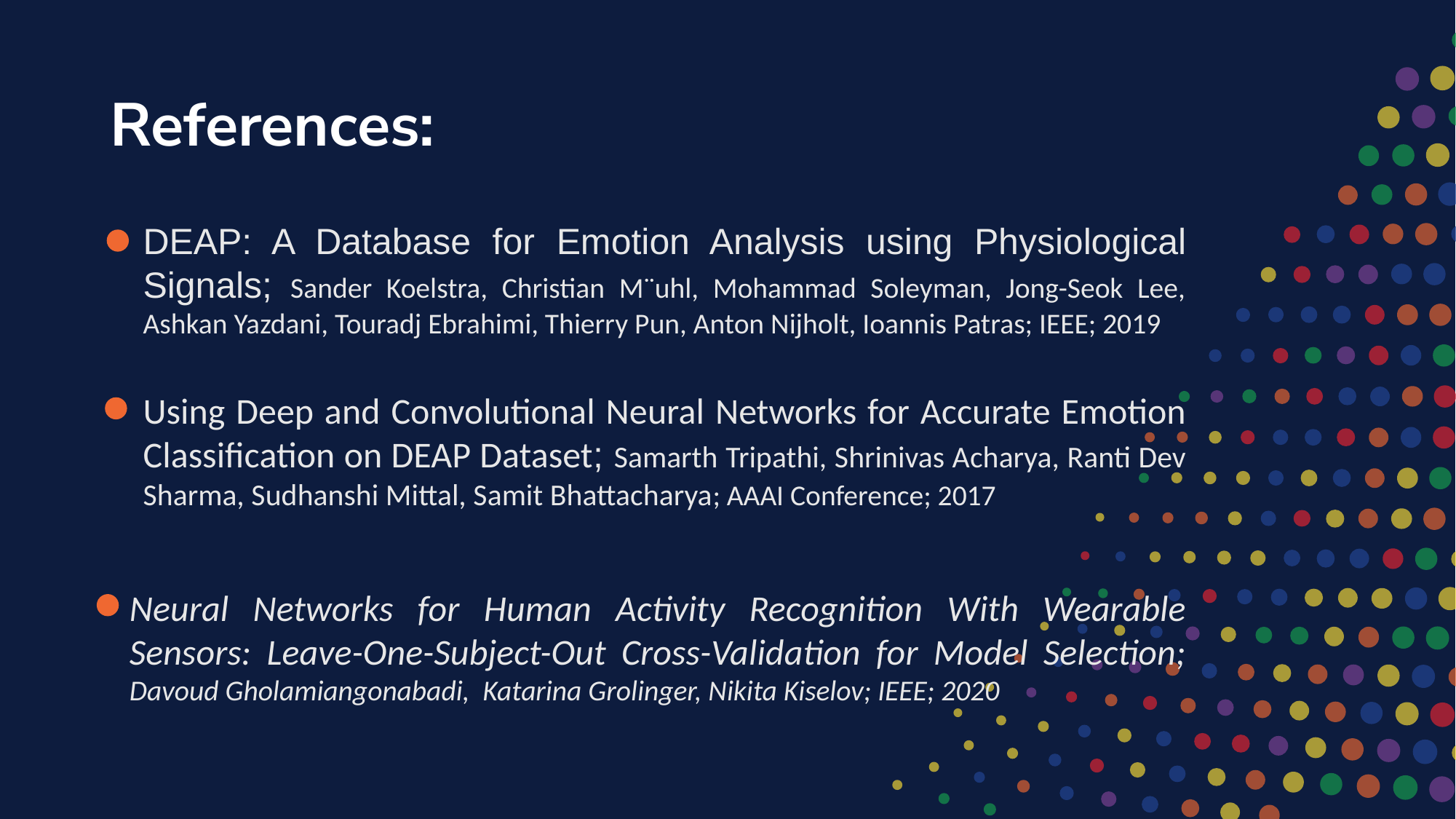

References:
DEAP: A Database for Emotion Analysis using Physiological Signals; Sander Koelstra, Christian M¨uhl, Mohammad Soleyman, Jong-Seok Lee, Ashkan Yazdani, Touradj Ebrahimi, Thierry Pun, Anton Nijholt, Ioannis Patras; IEEE; 2019

Using Deep and Convolutional Neural Networks for Accurate Emotion Classification on DEAP Dataset; Samarth Tripathi, Shrinivas Acharya, Ranti Dev Sharma, Sudhanshi Mittal, Samit Bhattacharya; AAAI Conference; 2017

Neural Networks for Human Activity Recognition With Wearable Sensors: Leave-One-Subject-Out Cross-Validation for Model Selection; Davoud Gholamiangonabadi,  Katarina Grolinger, Nikita Kiselov; IEEE; 2020